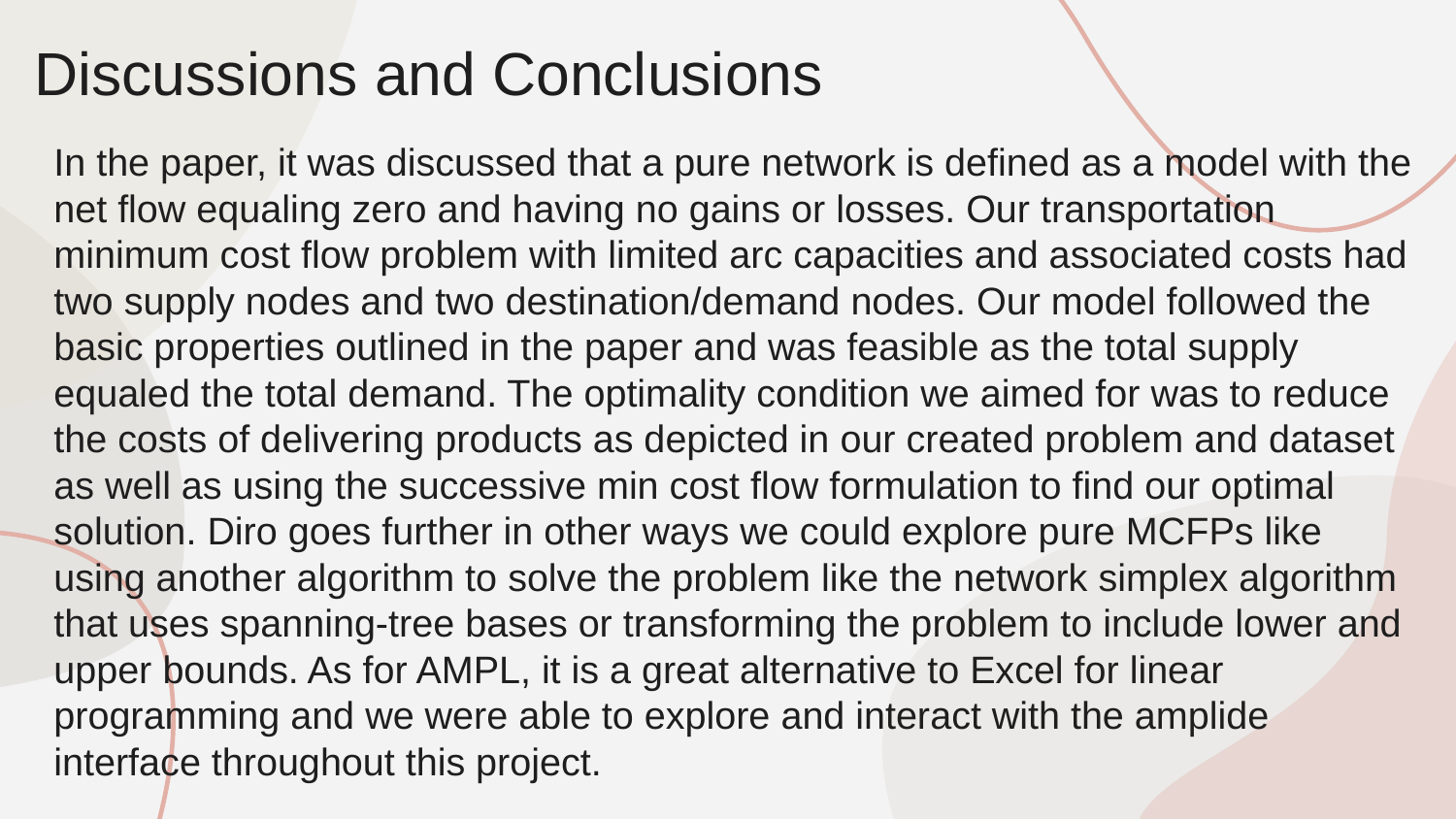

Discussions and Conclusions
In the paper, it was discussed that a pure network is defined as a model with the net flow equaling zero and having no gains or losses. Our transportation minimum cost flow problem with limited arc capacities and associated costs had two supply nodes and two destination/demand nodes. Our model followed the basic properties outlined in the paper and was feasible as the total supply equaled the total demand. The optimality condition we aimed for was to reduce the costs of delivering products as depicted in our created problem and dataset as well as using the successive min cost flow formulation to find our optimal solution. Diro goes further in other ways we could explore pure MCFPs like using another algorithm to solve the problem like the network simplex algorithm that uses spanning-tree bases or transforming the problem to include lower and upper bounds. As for AMPL, it is a great alternative to Excel for linear programming and we were able to explore and interact with the amplide interface throughout this project.